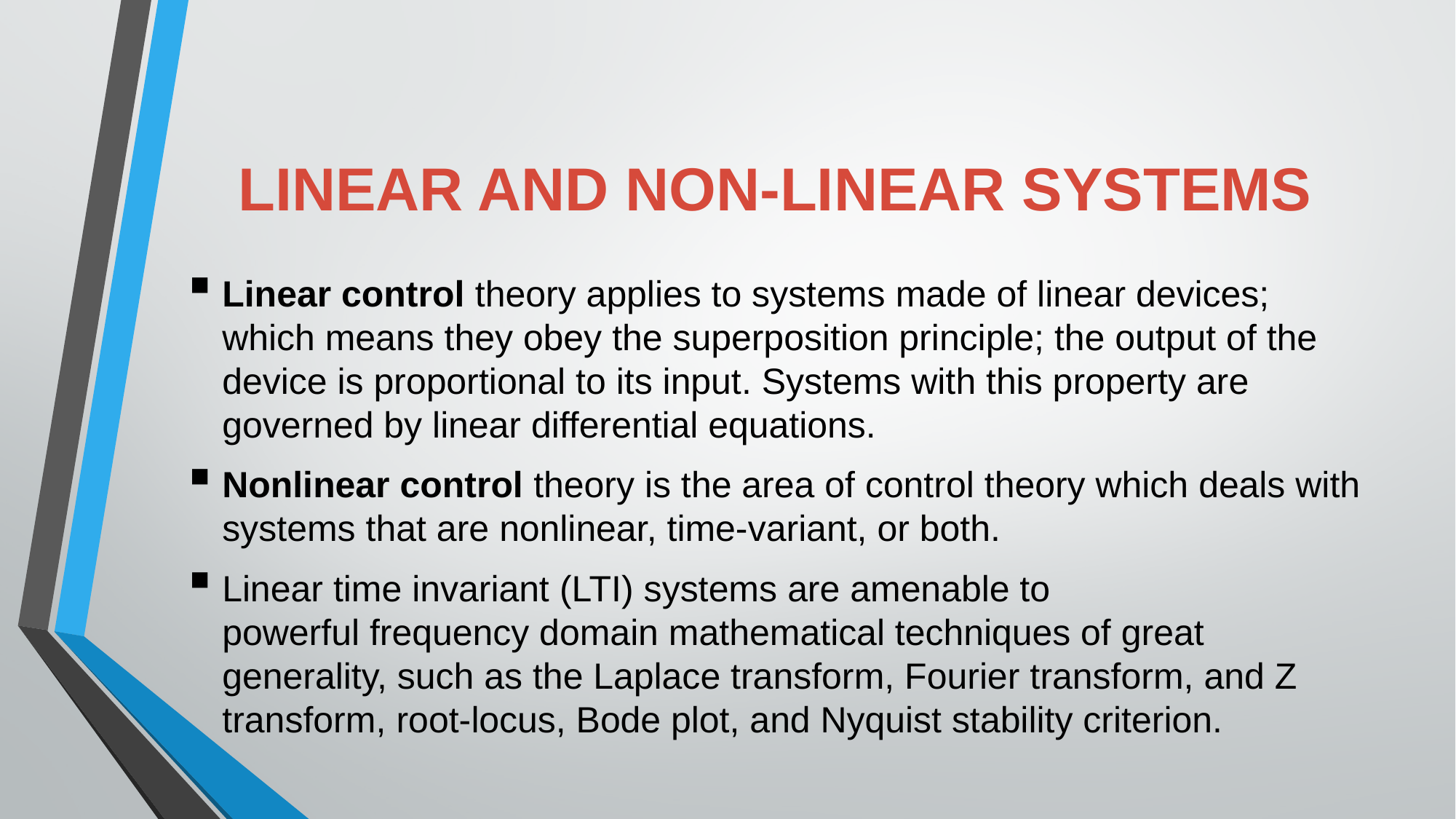

# LINEAR AND NON-LINEAR SYSTEMS
Linear control theory applies to systems made of linear devices; which means they obey the superposition principle; the output of the device is proportional to its input. Systems with this property are governed by linear differential equations.
Nonlinear control theory is the area of control theory which deals with systems that are nonlinear, time-variant, or both.
Linear time invariant (LTI) systems are amenable to powerful frequency domain mathematical techniques of great generality, such as the Laplace transform, Fourier transform, and Z transform, root-locus, Bode plot, and Nyquist stability criterion.